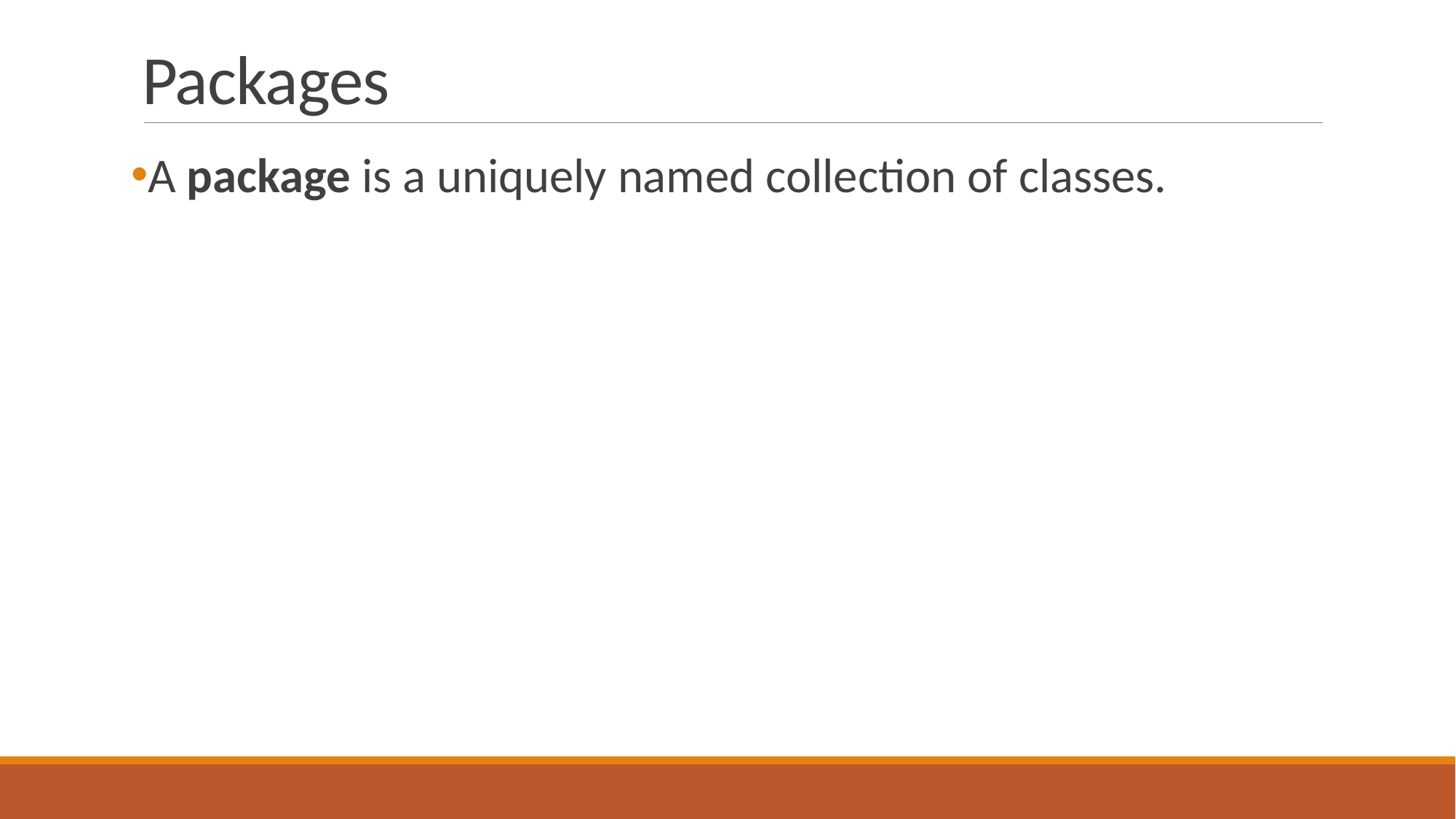

# Packages
A package is a uniquely named collection of classes.